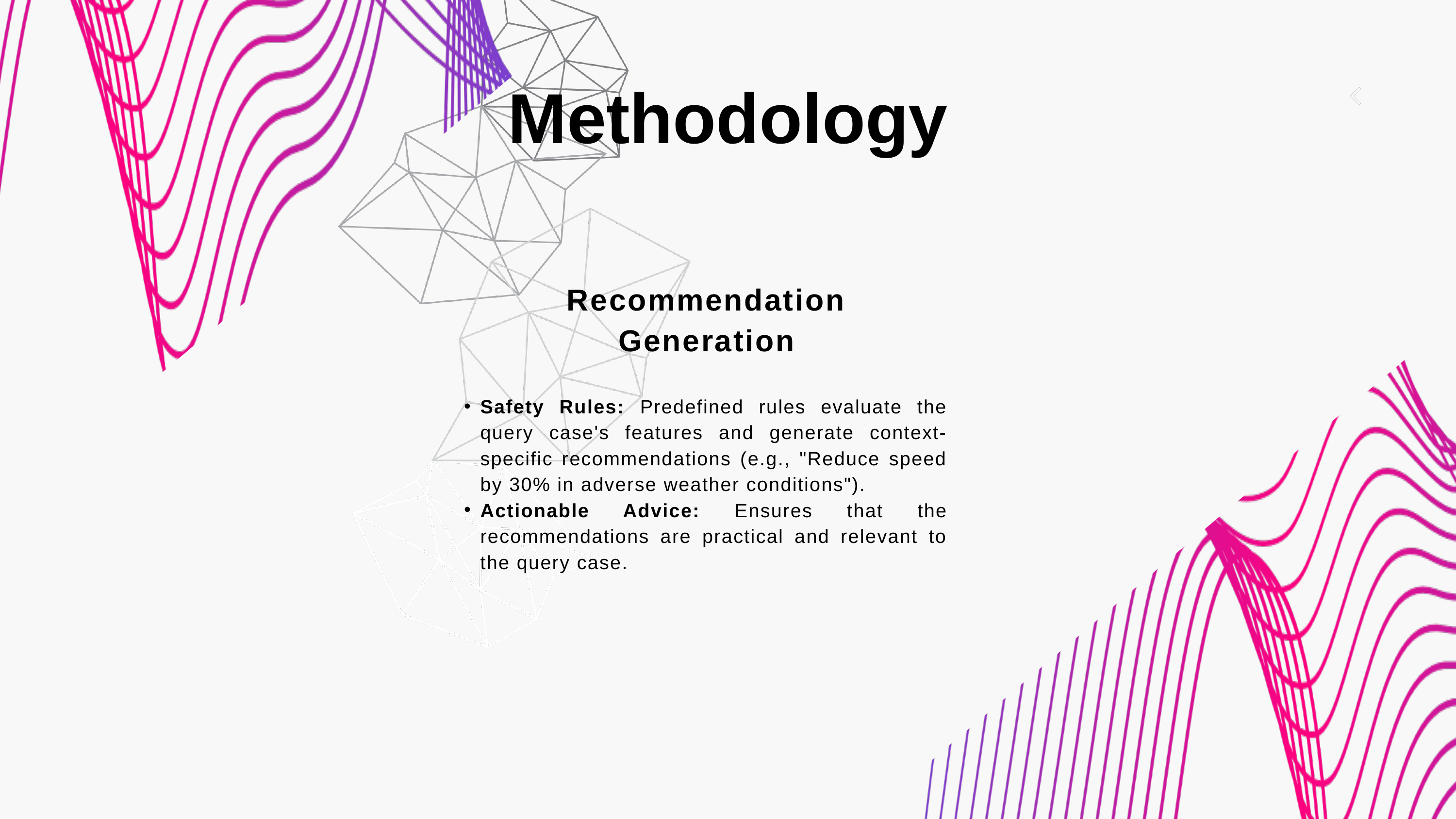

Methodology

Recommendation Generation
Safety Rules: Predefined rules evaluate the query case's features and generate context-specific recommendations (e.g., "Reduce speed by 30% in adverse weather conditions").
Actionable Advice: Ensures that the recommendations are practical and relevant to the query case.